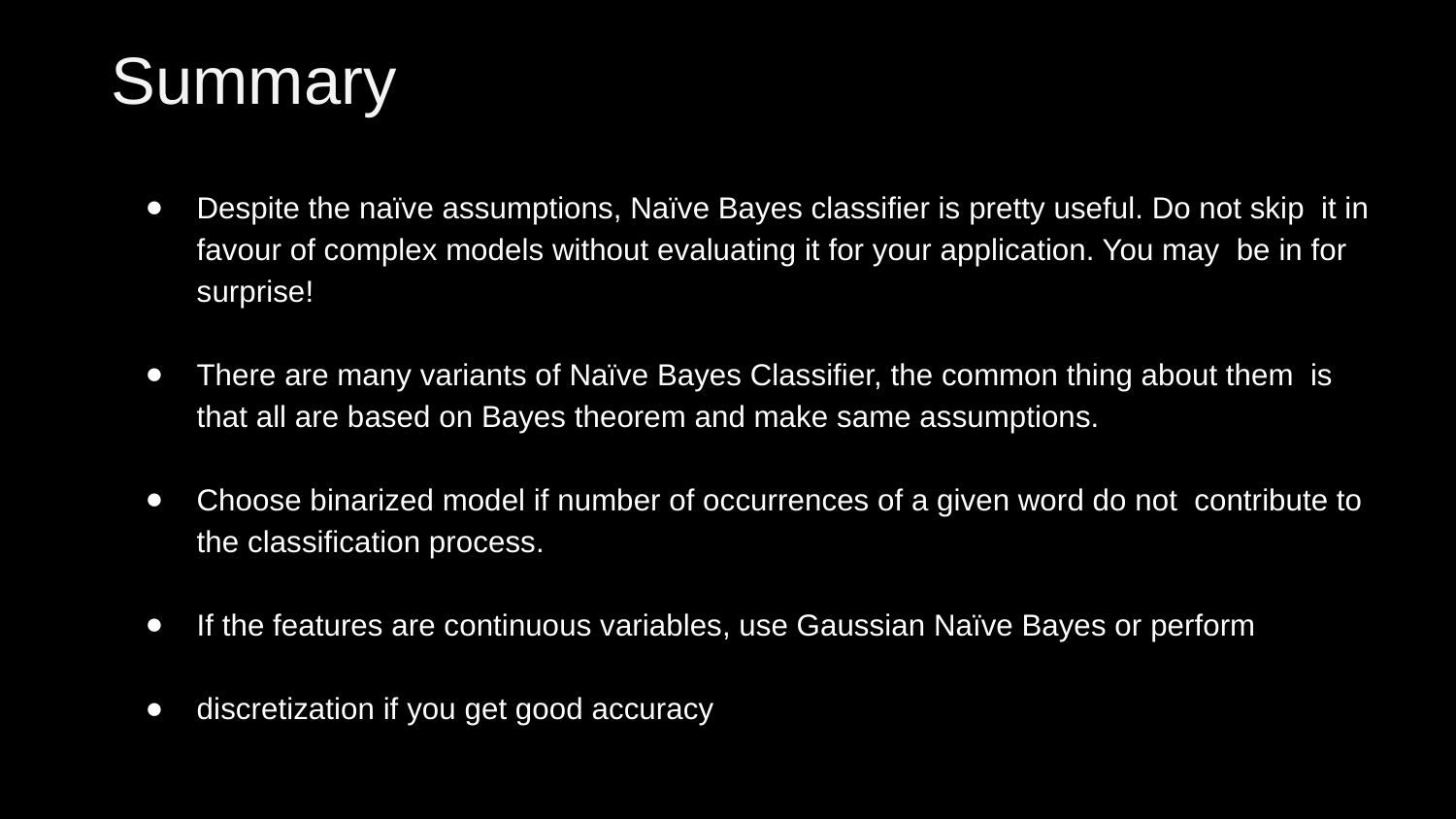

# Summary
Despite the naïve assumptions, Naïve Bayes classifier is pretty useful. Do not skip  it in favour of complex models without evaluating it for your application. You may  be in for surprise!

There are many variants of Naïve Bayes Classifier, the common thing about them  is that all are based on Bayes theorem and make same assumptions.

Choose binarized model if number of occurrences of a given word do not  contribute to the classification process.

If the features are continuous variables, use Gaussian Naïve Bayes or perform

discretization if you get good accuracy
Copyright 2016 JNResearch, All Rights Reserved